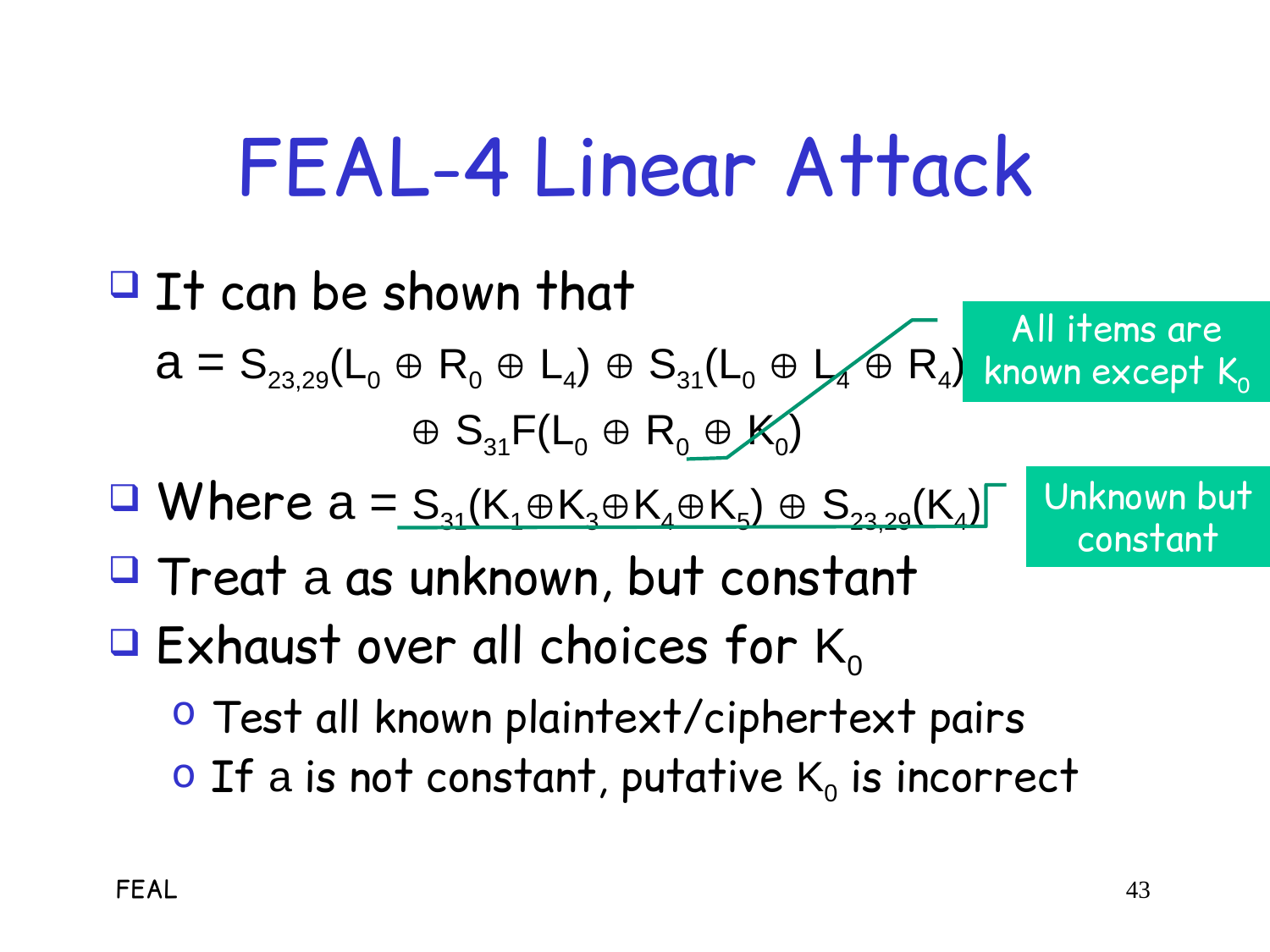

# FEAL-4 Linear Attack
It can be shown that
	a = S23,29(L0 ⊕ R0 ⊕ L4) ⊕ S31(L0 ⊕ L4 ⊕ R4)
			⊕ S31F(L0 ⊕ R0 ⊕ K0)
Where a = S31(K1⊕K3⊕K4⊕K5) ⊕ S23,29(K4)
Treat a as unknown, but constant
Exhaust over all choices for K0
Test all known plaintext/ciphertext pairs
If a is not constant, putative K0 is incorrect
All items are known except K0
Unknown but constant
 FEAL                                                                                                                                43